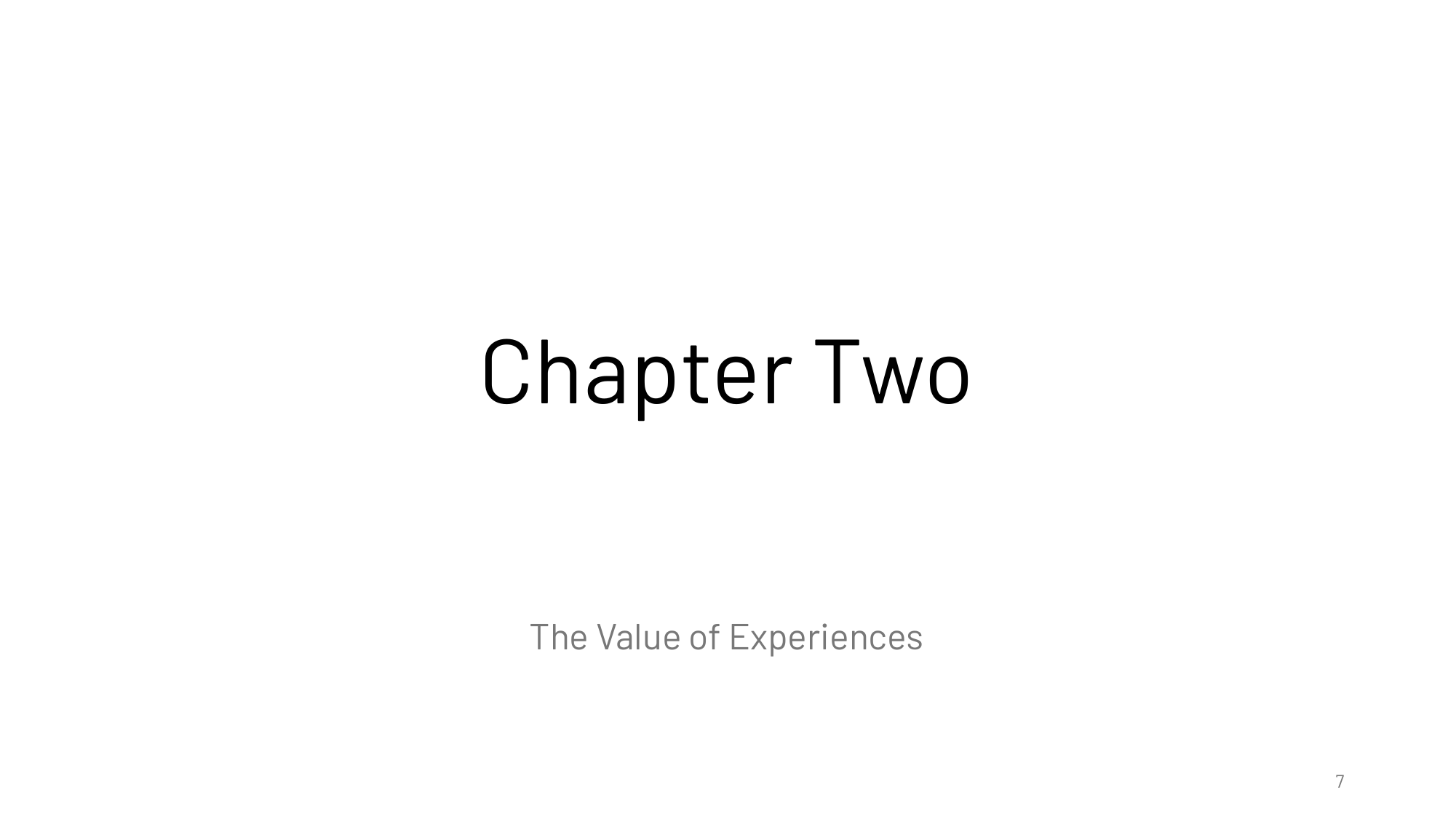

# Chapter Two
The Value of Experiences
7